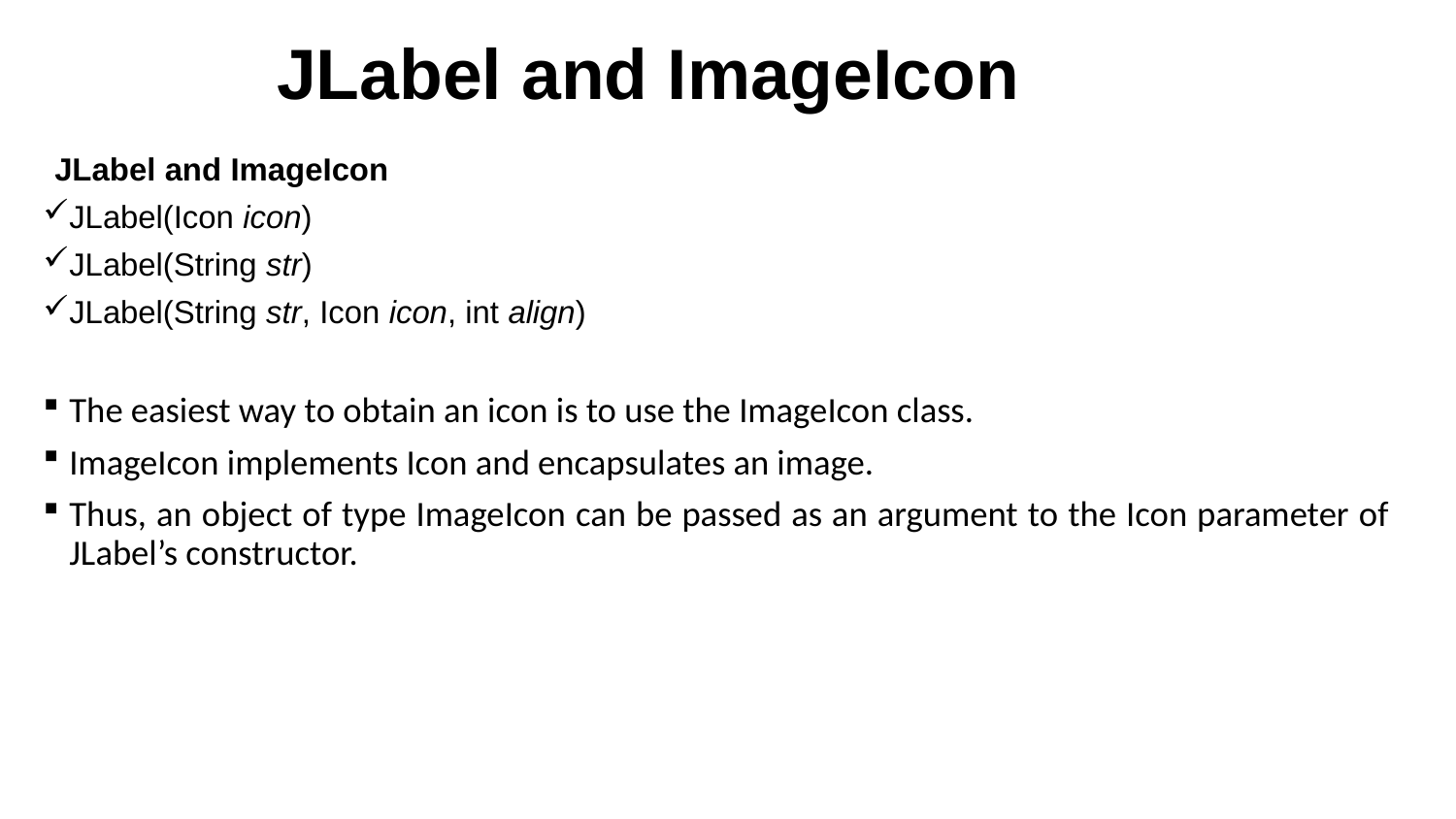

# JLabel and ImageIcon
JLabel and ImageIcon
JLabel(Icon icon)
JLabel(String str)
JLabel(String str, Icon icon, int align)

The easiest way to obtain an icon is to use the ImageIcon class.
ImageIcon implements Icon and encapsulates an image.
Thus, an object of type ImageIcon can be passed as an argument to the Icon parameter of JLabel’s constructor.